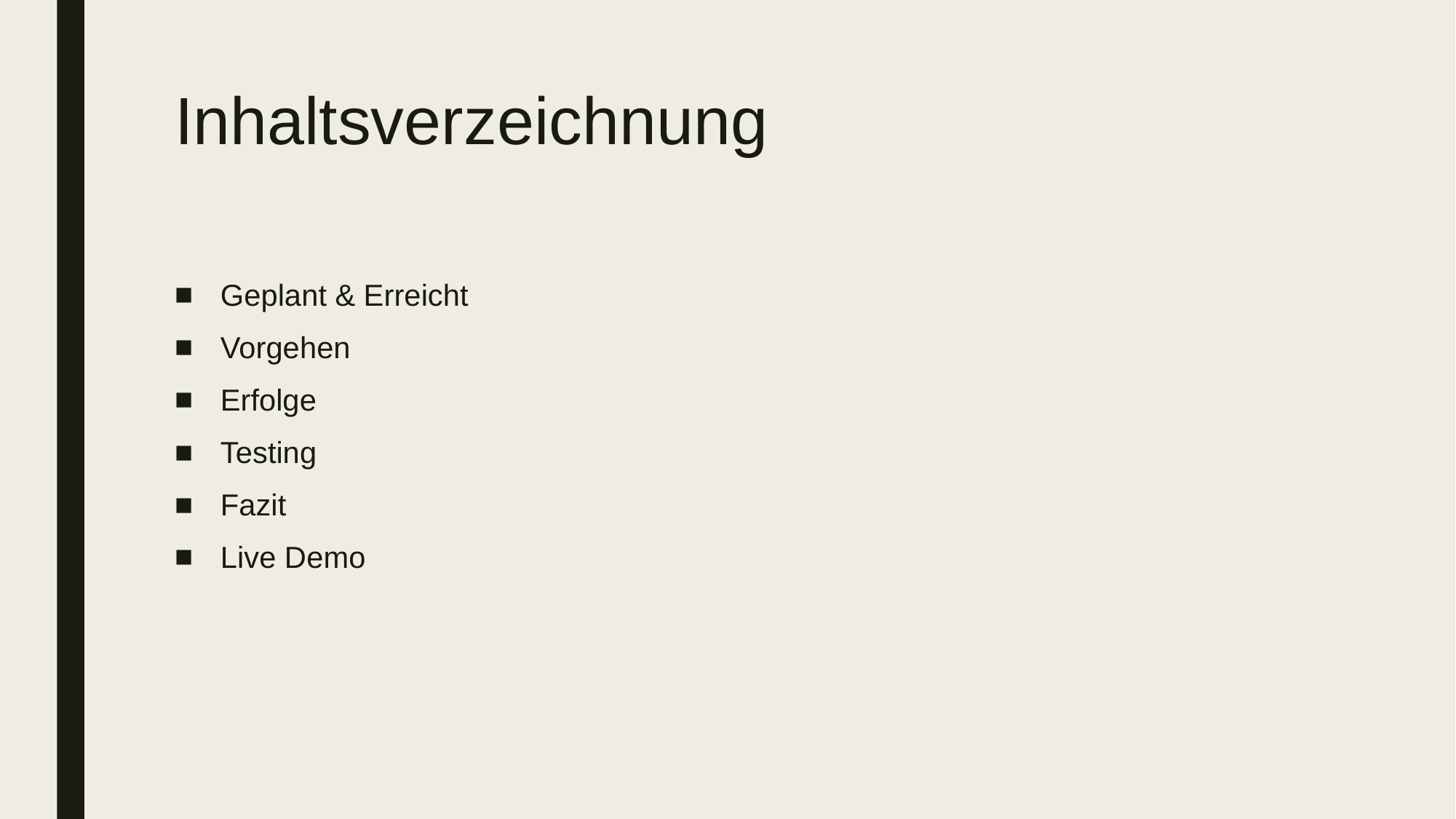

# Inhaltsverzeichnung
Geplant & Erreicht
Vorgehen
Erfolge
Testing
Fazit
Live Demo